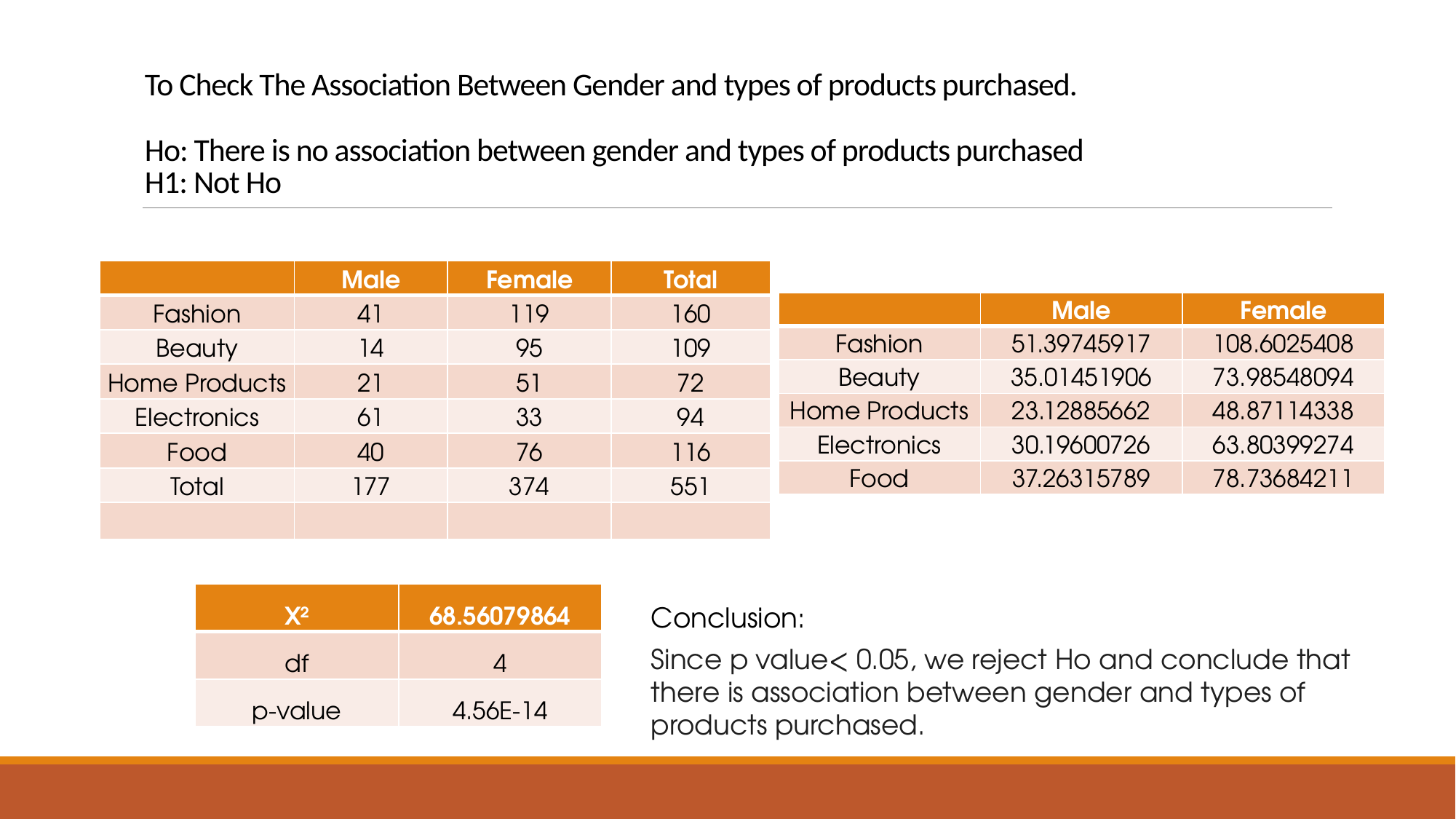

# To Check The Association Between Gender and types of products purchased. Ho: There is no association between gender and types of products purchased H1: Not Ho
|  | Male | Female | Total |
| --- | --- | --- | --- |
| Fashion | 41 | 119 | 160 |
| Beauty | 14 | 95 | 109 |
| Home Products | 21 | 51 | 72 |
| Electronics | 61 | 33 | 94 |
| Food | 40 | 76 | 116 |
| Total | 177 | 374 | 551 |
|  |  |  |  |
|  | Male | Female |
| --- | --- | --- |
| Fashion | 51.39745917 | 108.6025408 |
| Beauty | 35.01451906 | 73.98548094 |
| Home Products | 23.12885662 | 48.87114338 |
| Electronics | 30.19600726 | 63.80399274 |
| Food | 37.26315789 | 78.73684211 |
​
| X² | 68.56079864 |
| --- | --- |
| df | 4 |
| p-value | 4.56E-14 |
Conclusion:
Since p value< 0.05, we reject Ho and conclude that there is association between gender and types of products purchased.